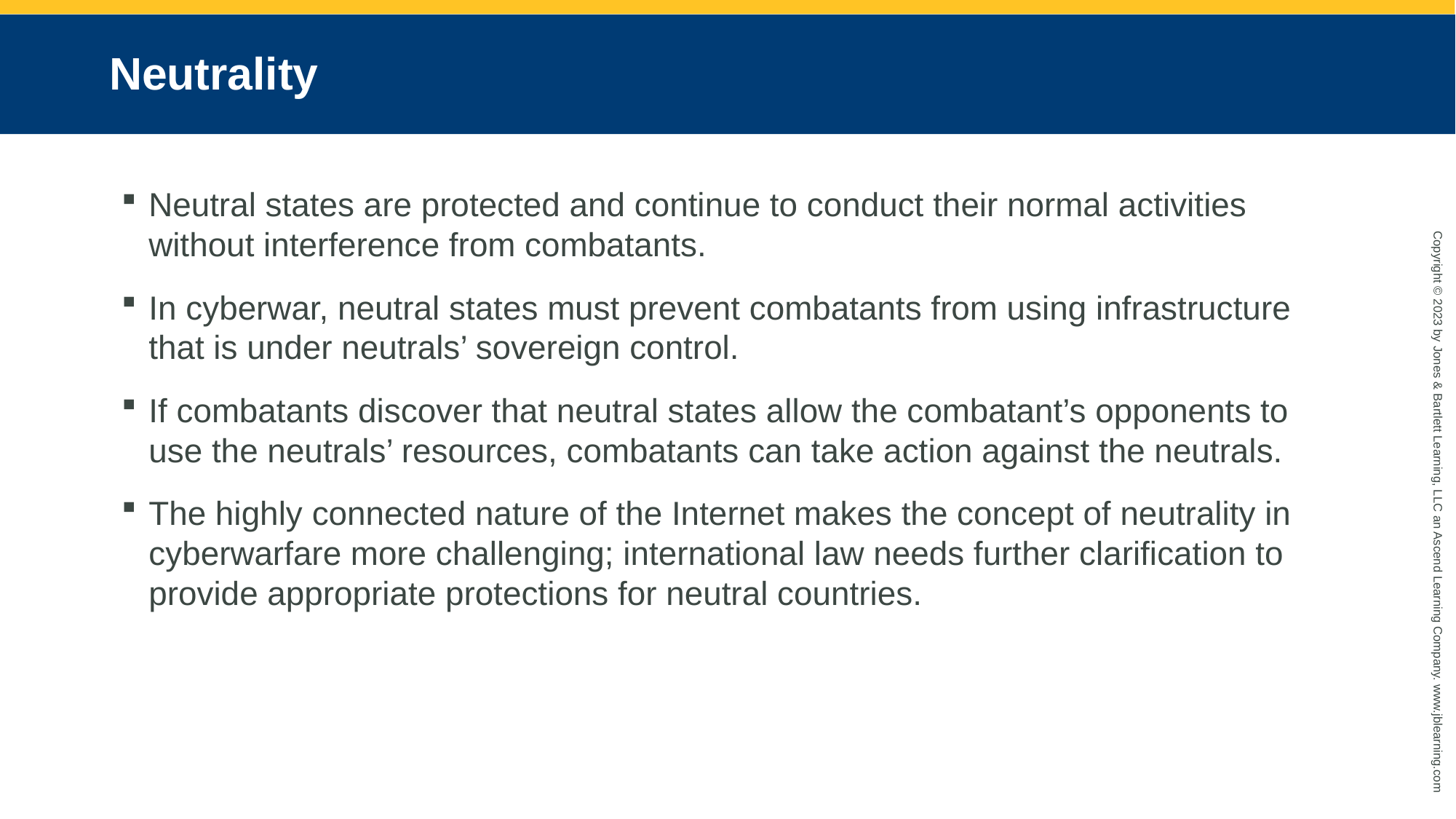

# Neutrality
Neutral states are protected and continue to conduct their normal activities without interference from combatants.
In cyberwar, neutral states must prevent combatants from using infrastructure that is under neutrals’ sovereign control.
If combatants discover that neutral states allow the combatant’s opponents to use the neutrals’ resources, combatants can take action against the neutrals.
The highly connected nature of the Internet makes the concept of neutrality in cyberwarfare more challenging; international law needs further clarification to provide appropriate protections for neutral countries.